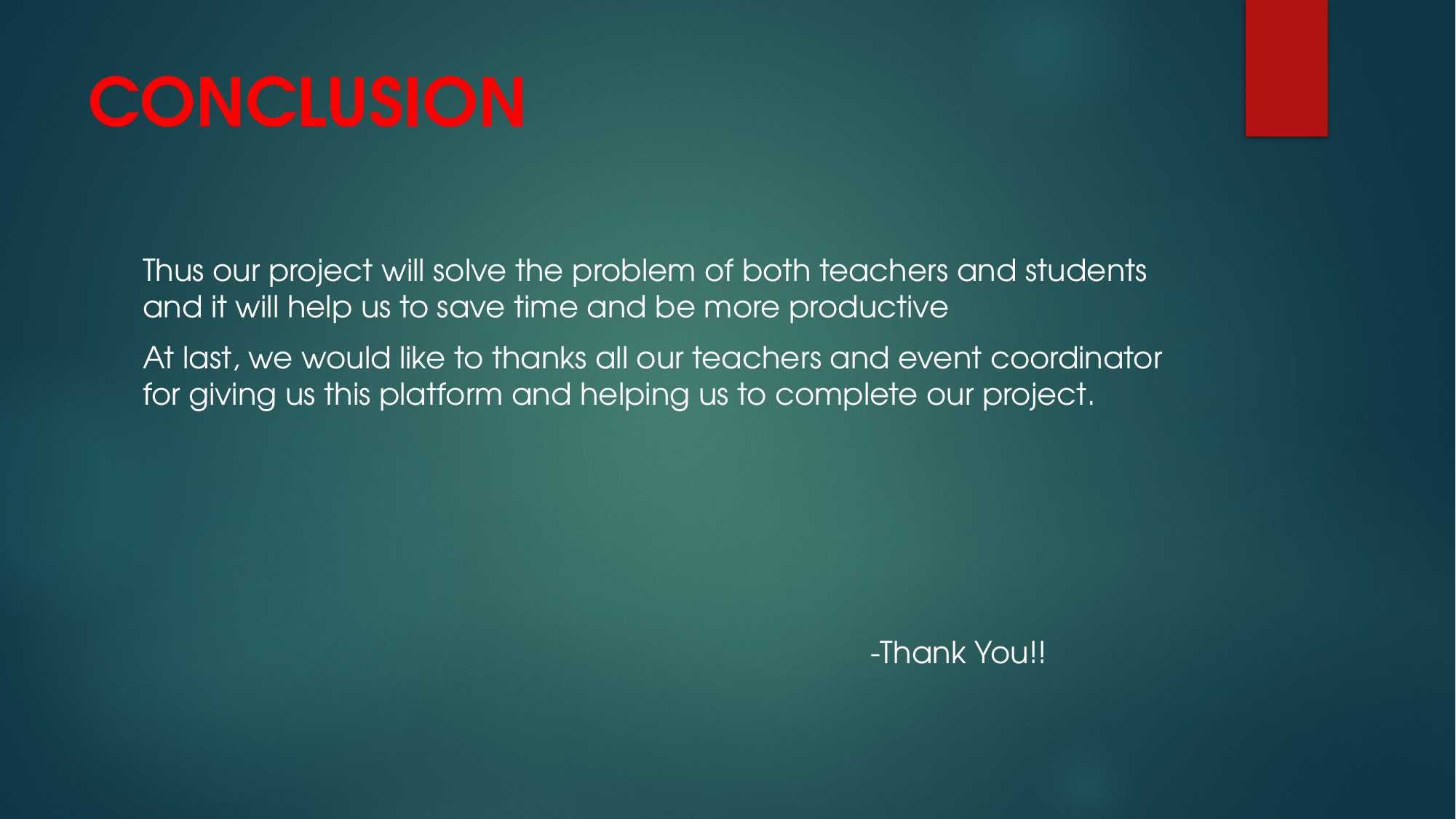

# CONCLUSION
Thus our project will solve the problem of both teachers and students and it will help us to save time and be more productive
At last, we would like to thanks all our teachers and event coordinator for giving us this platform and helping us to complete our project.

                                                                                       -Thank You!!